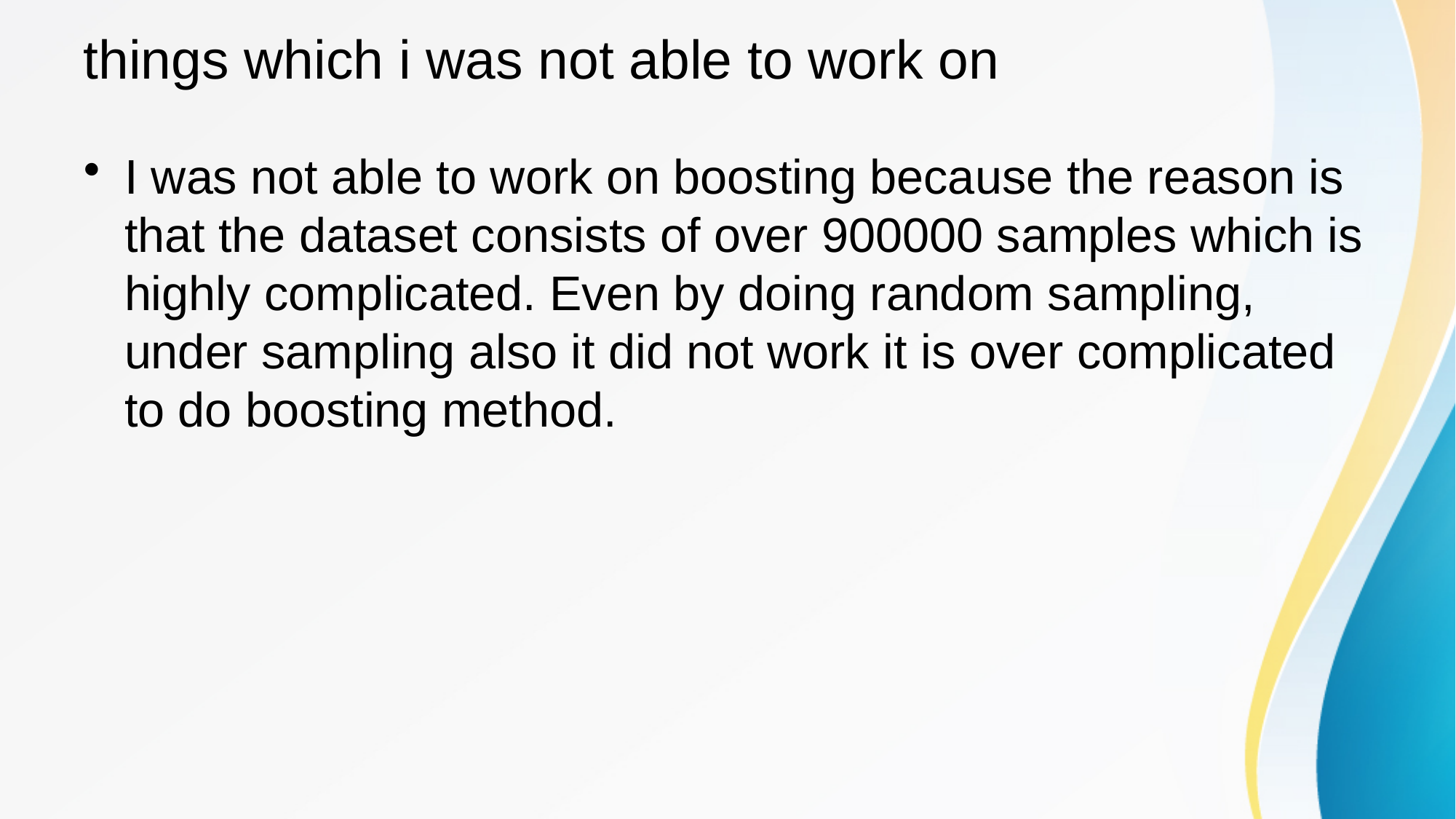

# things which i was not able to work on
I was not able to work on boosting because the reason is that the dataset consists of over 900000 samples which is highly complicated. Even by doing random sampling, under sampling also it did not work it is over complicated to do boosting method.